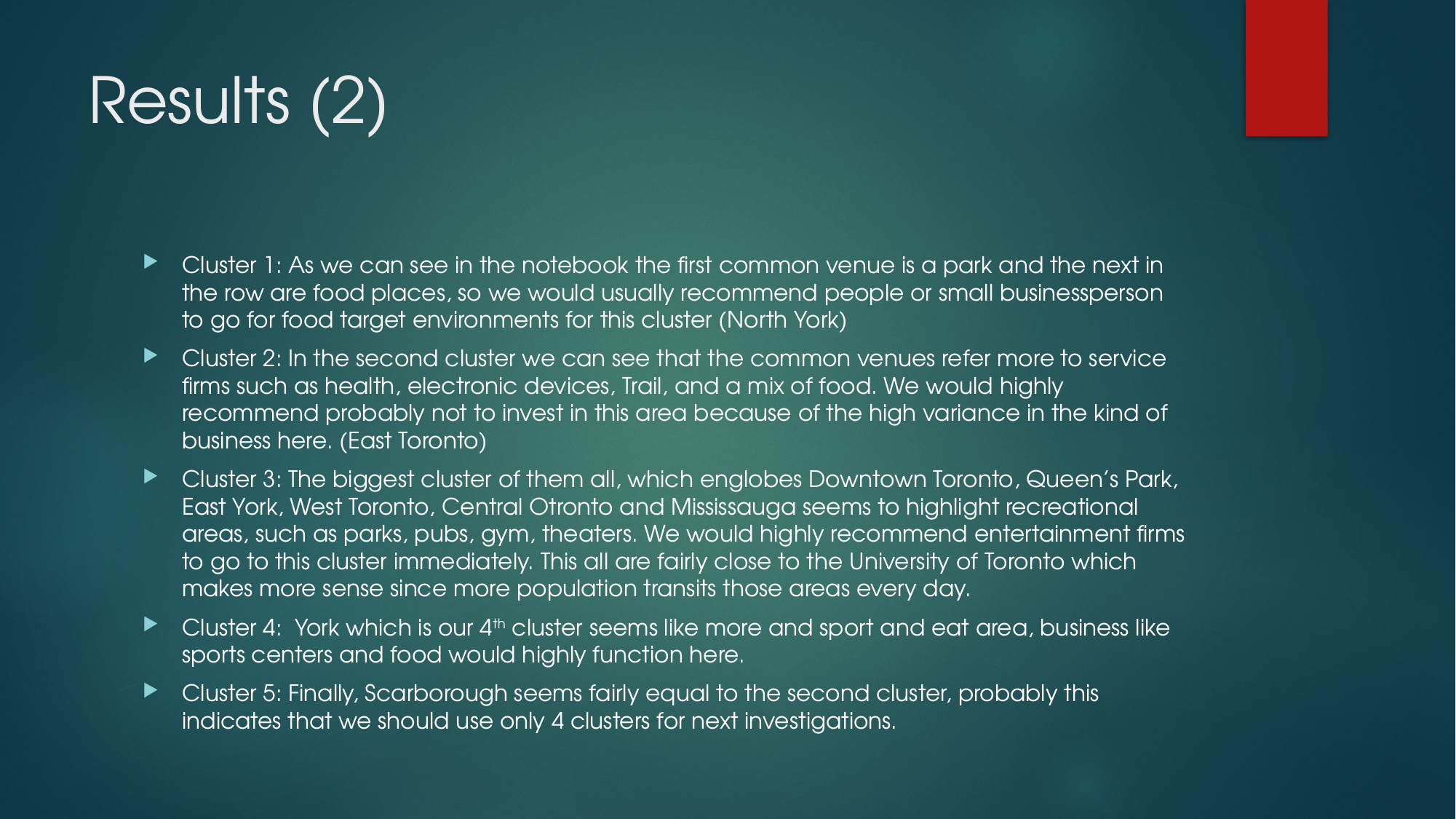

# Results (2)
Cluster 1: As we can see in the notebook the first common venue is a park and the next in the row are food places, so we would usually recommend people or small businessperson to go for food target environments for this cluster (North York)
Cluster 2: In the second cluster we can see that the common venues refer more to service firms such as health, electronic devices, Trail, and a mix of food. We would highly recommend probably not to invest in this area because of the high variance in the kind of business here. (East Toronto)
Cluster 3: The biggest cluster of them all, which englobes Downtown Toronto, Queen’s Park, East York, West Toronto, Central Otronto and Mississauga seems to highlight recreational areas, such as parks, pubs, gym, theaters. We would highly recommend entertainment firms to go to this cluster immediately. This all are fairly close to the University of Toronto which makes more sense since more population transits those areas every day.
Cluster 4:  York which is our 4th cluster seems like more and sport and eat area, business like sports centers and food would highly function here.
Cluster 5: Finally, Scarborough seems fairly equal to the second cluster, probably this indicates that we should use only 4 clusters for next investigations.